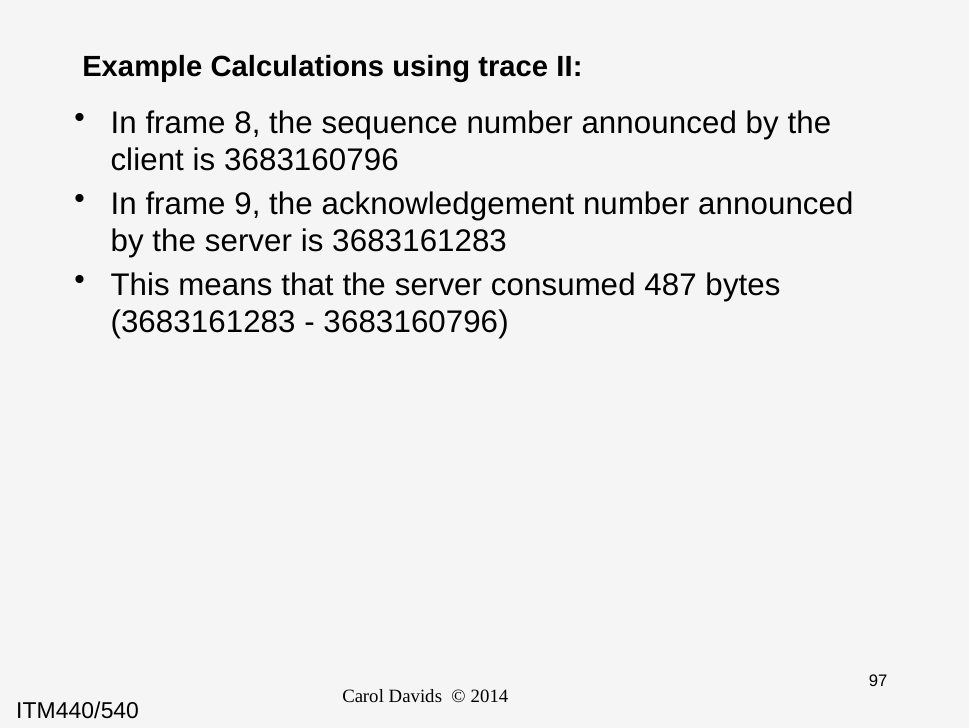

# Example Calculations using trace II:
In frame 8, the sequence number announced by the client is 3683160796
In frame 9, the acknowledgement number announced by the server is 3683161283
This means that the server consumed 487 bytes (3683161283 - 3683160796)
Carol Davids  © 2014